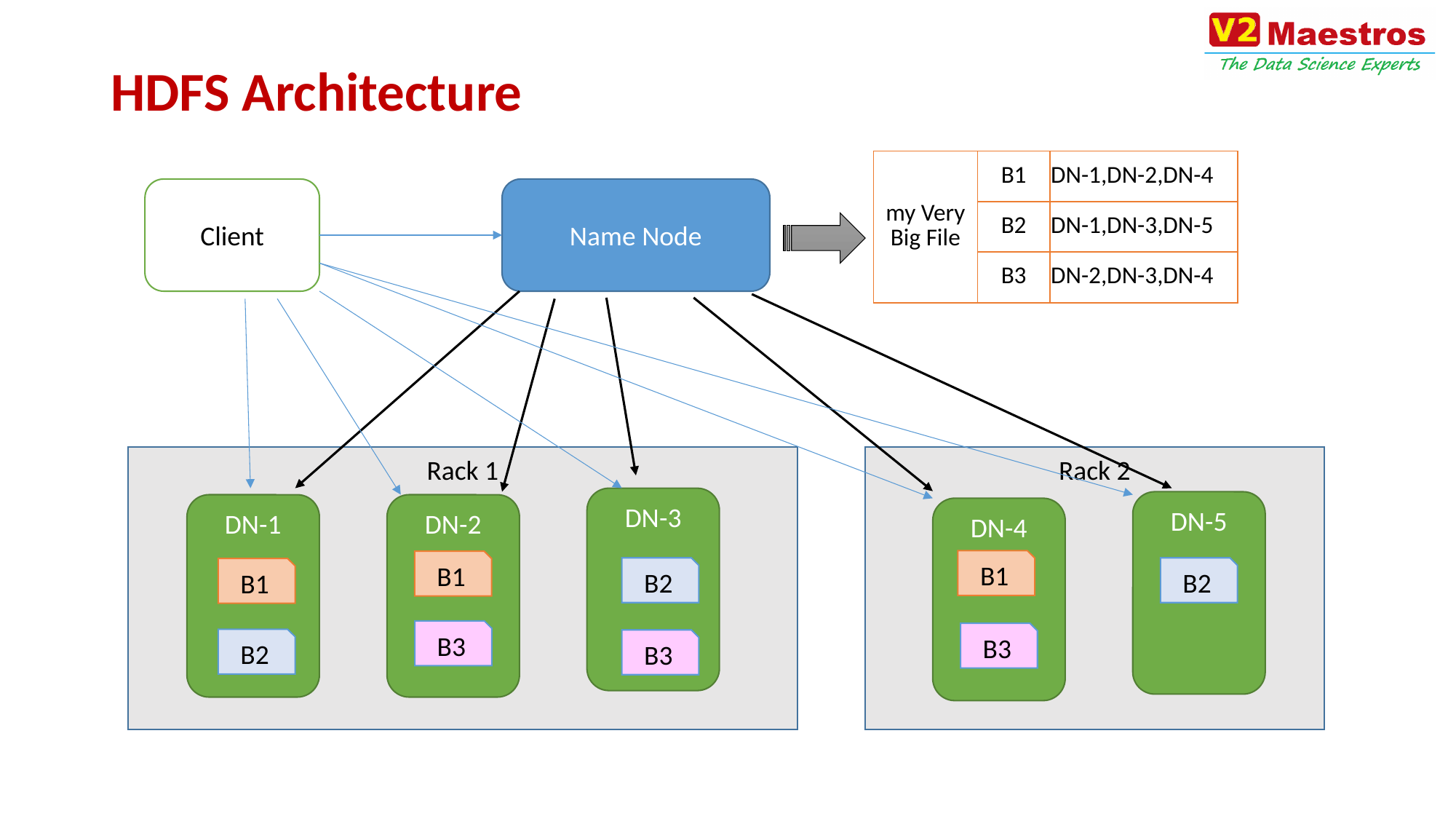

# HDFS Architecture
| my Very Big File | B1 | DN-1,DN-2,DN-4 |
| --- | --- | --- |
|  | B2 | DN-1,DN-3,DN-5 |
|  | B3 | DN-2,DN-3,DN-4 |
Client
Name Node

Rack 1
Rack 2
DN-3
DN-5
DN-1
DN-2
DN-4
B1
B1
B2
B2
B1
B3
B3
B2
B3